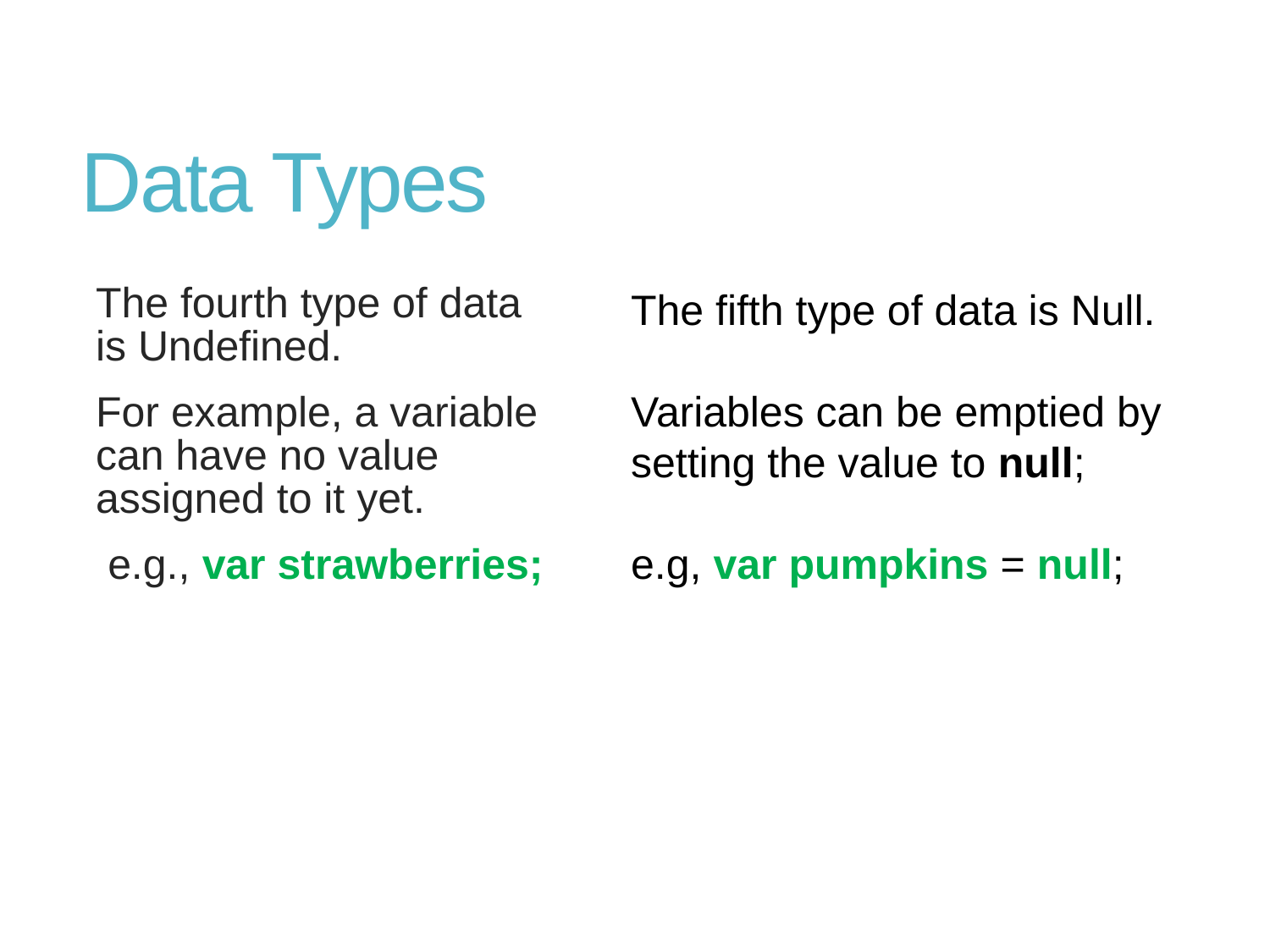

# Data Types
The fifth type of data is Null.
Variables can be emptied by setting the value to null;
e.g, var pumpkins = null;
The fourth type of data is Undefined.
For example, a variable can have no value assigned to it yet.
 e.g., var strawberries;